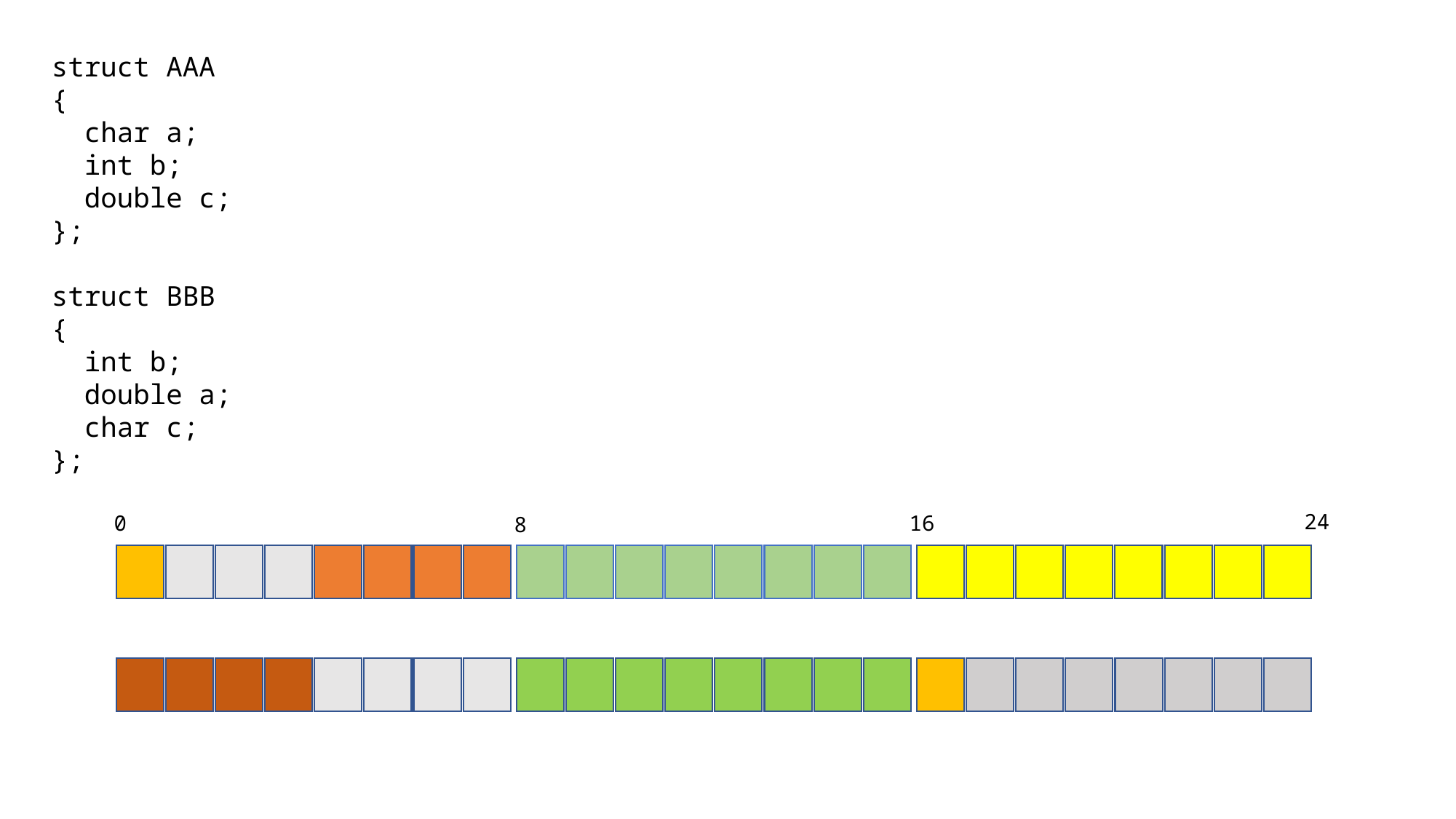

struct AAA
{
  char a;
  int b;
  double c;
};

struct BBB
{
  int b;
  double a;
  char c;
};
24
16
0
8